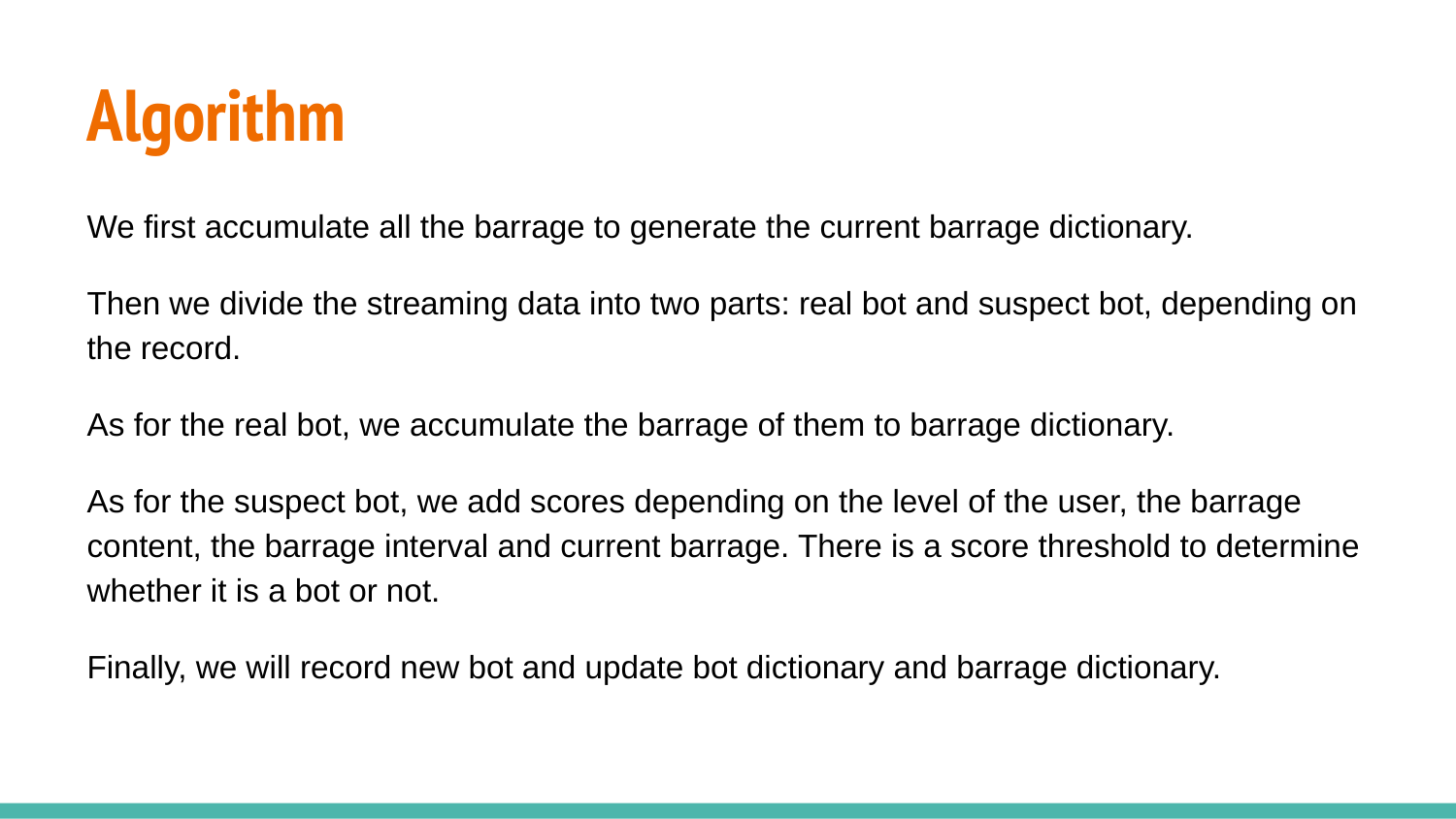

# Algorithm
We first accumulate all the barrage to generate the current barrage dictionary.
Then we divide the streaming data into two parts: real bot and suspect bot, depending on the record.
As for the real bot, we accumulate the barrage of them to barrage dictionary.
As for the suspect bot, we add scores depending on the level of the user, the barrage content, the barrage interval and current barrage. There is a score threshold to determine whether it is a bot or not.
Finally, we will record new bot and update bot dictionary and barrage dictionary.